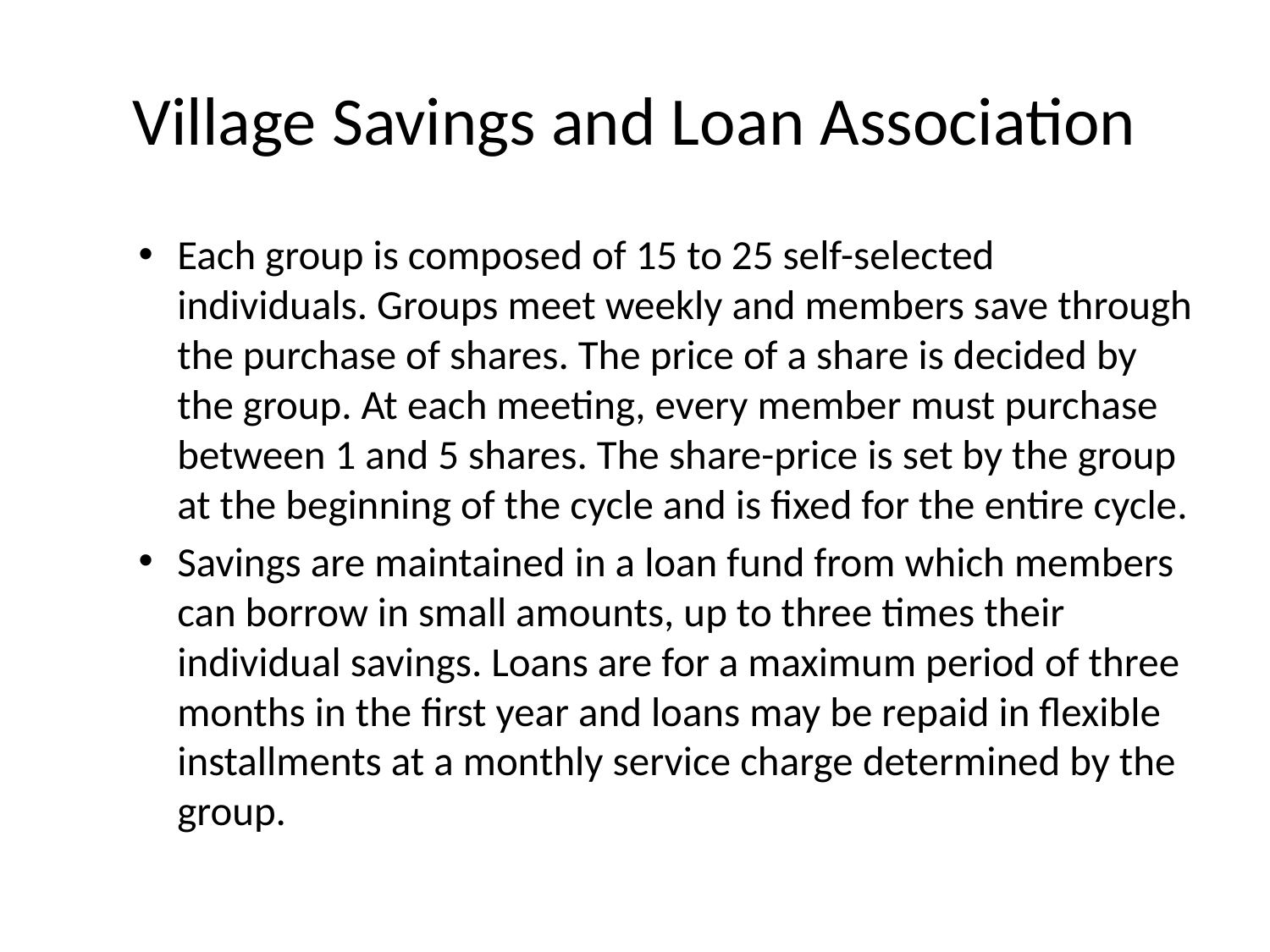

# Village Savings and Loan Association
Each group is composed of 15 to 25 self-selected individuals. Groups meet weekly and members save through the purchase of shares. The price of a share is decided by the group. At each meeting, every member must purchase between 1 and 5 shares. The share-price is set by the group at the beginning of the cycle and is fixed for the entire cycle.
Savings are maintained in a loan fund from which members can borrow in small amounts, up to three times their individual savings. Loans are for a maximum period of three months in the first year and loans may be repaid in flexible installments at a monthly service charge determined by the group.